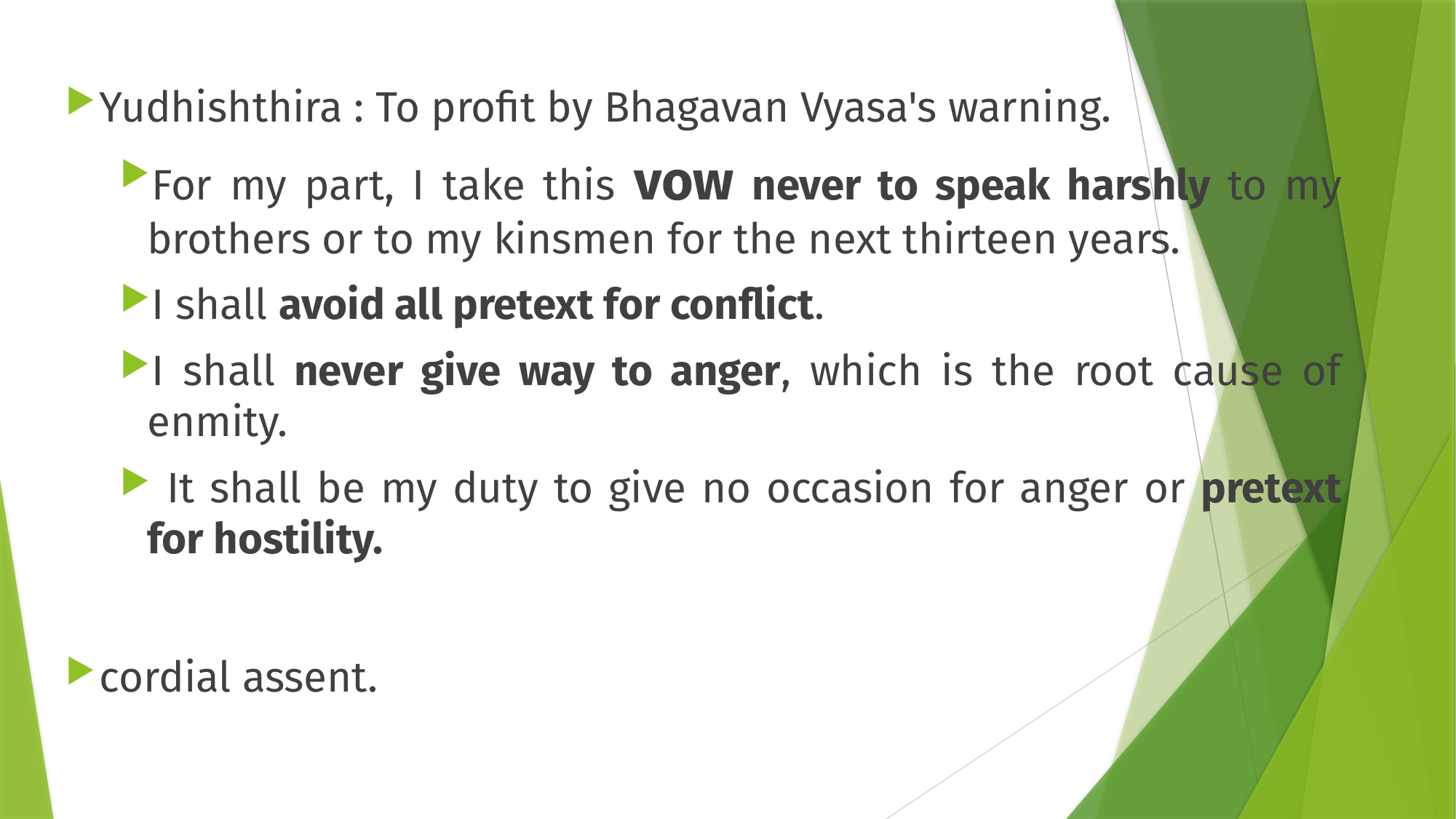

Yudhishthira : To profit by Bhagavan Vyasa's warning.
For my part, I take this vow never to speak harshly to my brothers or to my kinsmen for the next thirteen years.
I shall avoid all pretext for conflict.
I shall never give way to anger, which is the root cause of enmity.
 It shall be my duty to give no occasion for anger or pretext for hostility.

cordial assent.